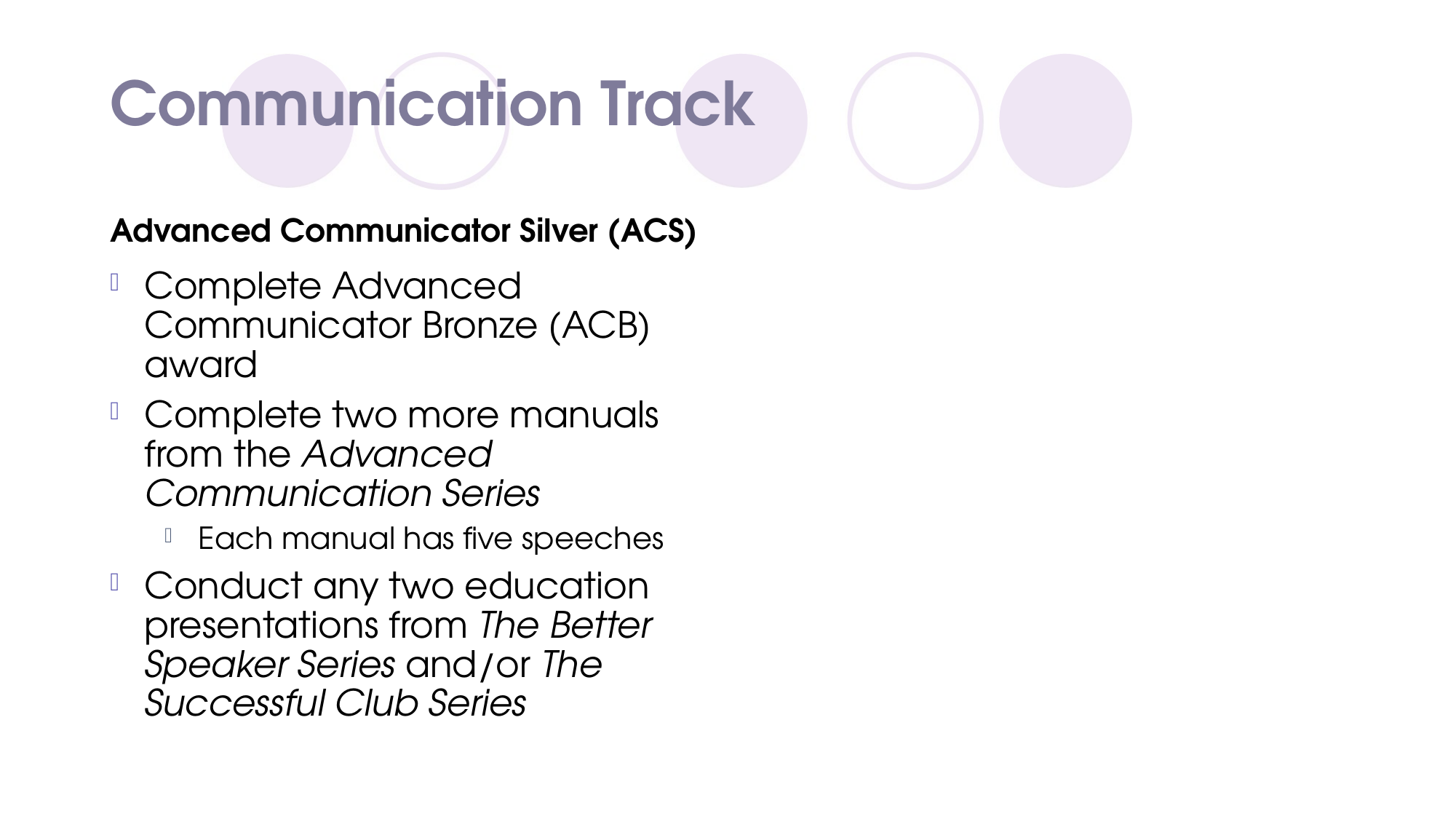

# Communication Track
Advanced Communicator Silver (ACS)

Complete Advanced Communicator Bronze (ACB) award
Complete two more manuals from the Advanced Communication Series
Each manual has five speeches
Conduct any two education presentations from The Better Speaker Series and/or The Successful Club Series